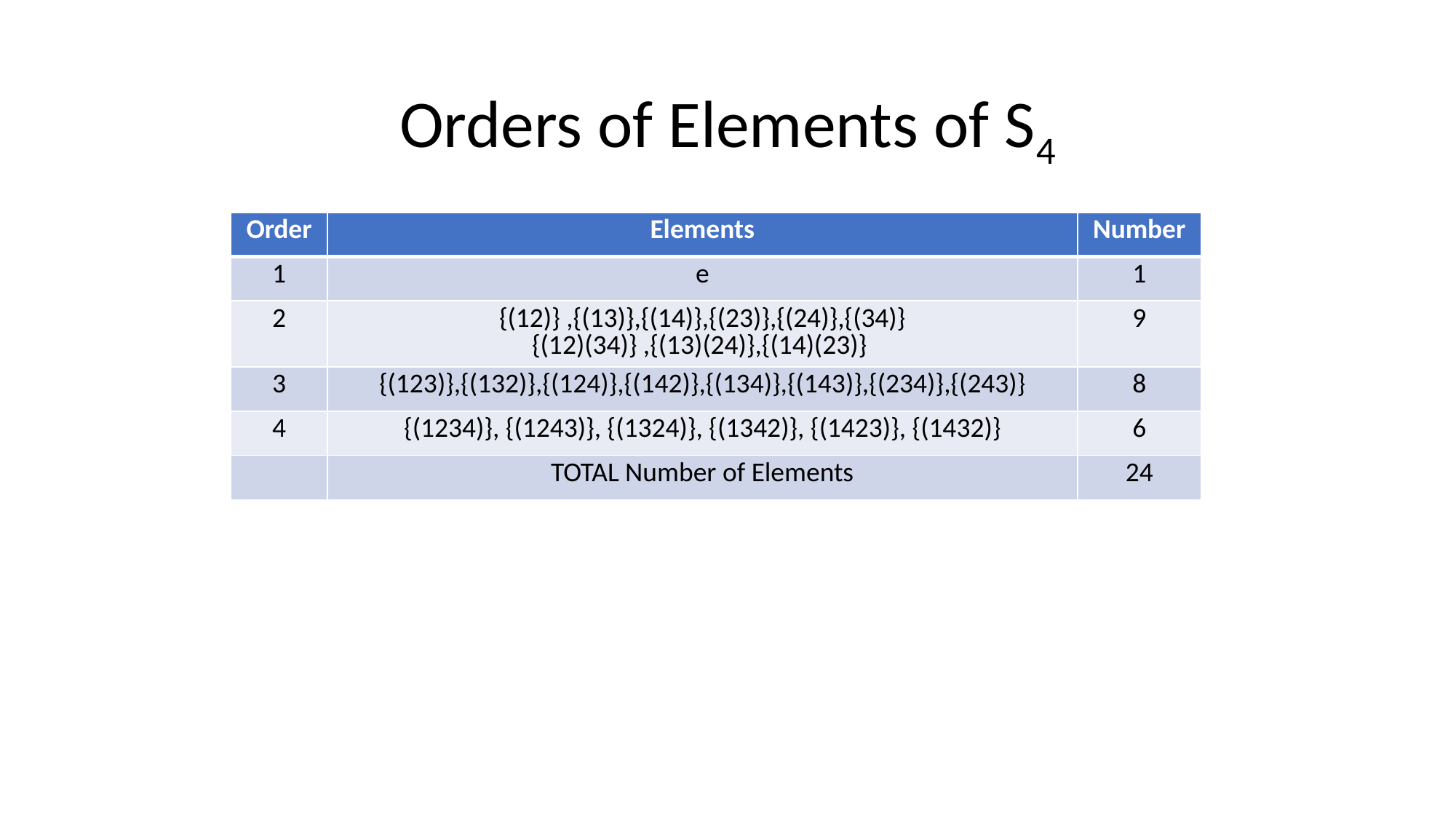

# Orders of Elements of S4
| Order | Elements | Number |
| --- | --- | --- |
| 1 | e | 1 |
| 2 | {(12)} ,{(13)},{(14)},{(23)},{(24)},{(34)} {(12)(34)} ,{(13)(24)},{(14)(23)} | 9 |
| 3 | {(123)},{(132)},{(124)},{(142)},{(134)},{(143)},{(234)},{(243)} | 8 |
| 4 | {(1234)}, {(1243)}, {(1324)}, {(1342)}, {(1423)}, {(1432)} | 6 |
|  | TOTAL Number of Elements | 24 |